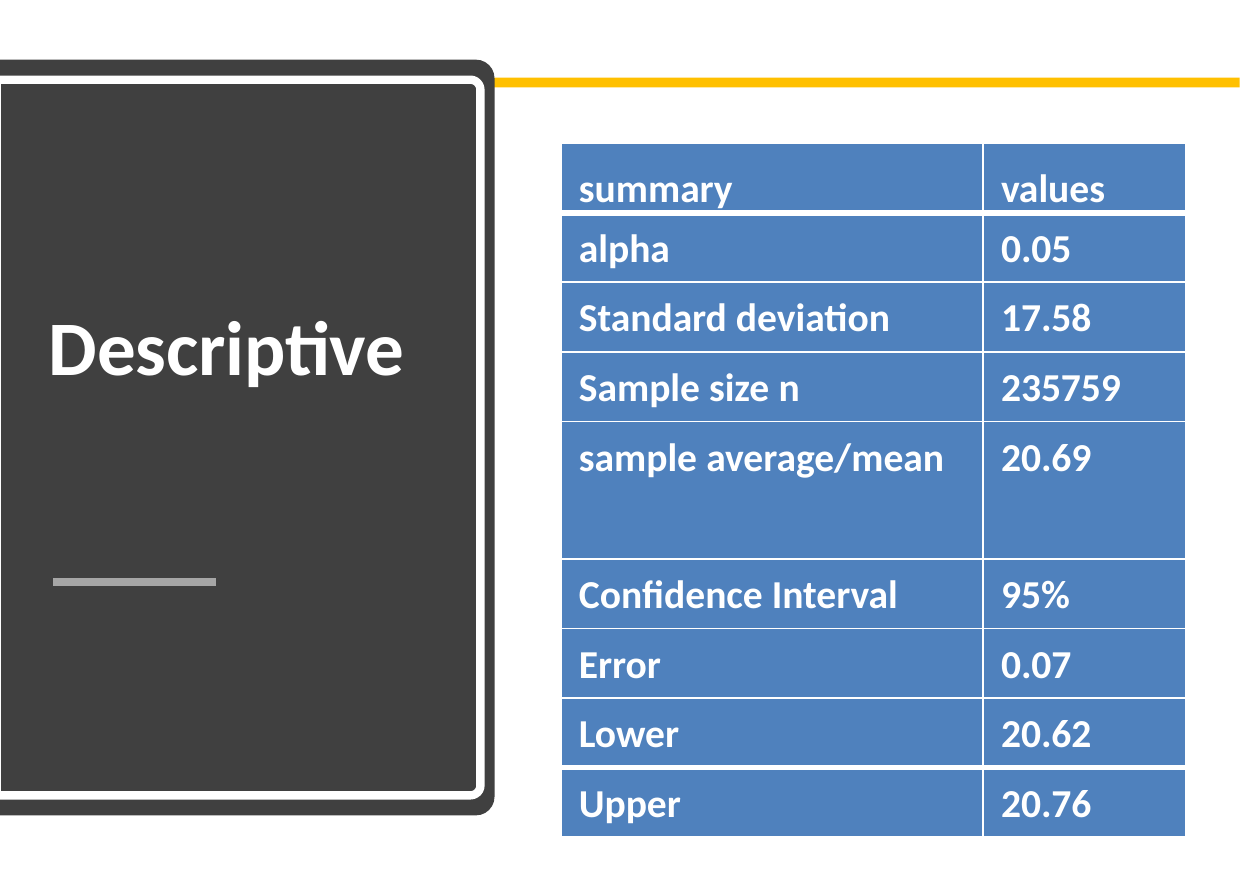

Descriptive
| summary | values |
| --- | --- |
| alpha | 0.05 |
| Standard deviation | 17.58 |
| Sample size n | 235759 |
| sample average/mean | 20.69 |
| Confidence Interval | 95% |
| Error | 0.07 |
| Lower | 20.62 |
| Upper | 20.76 |